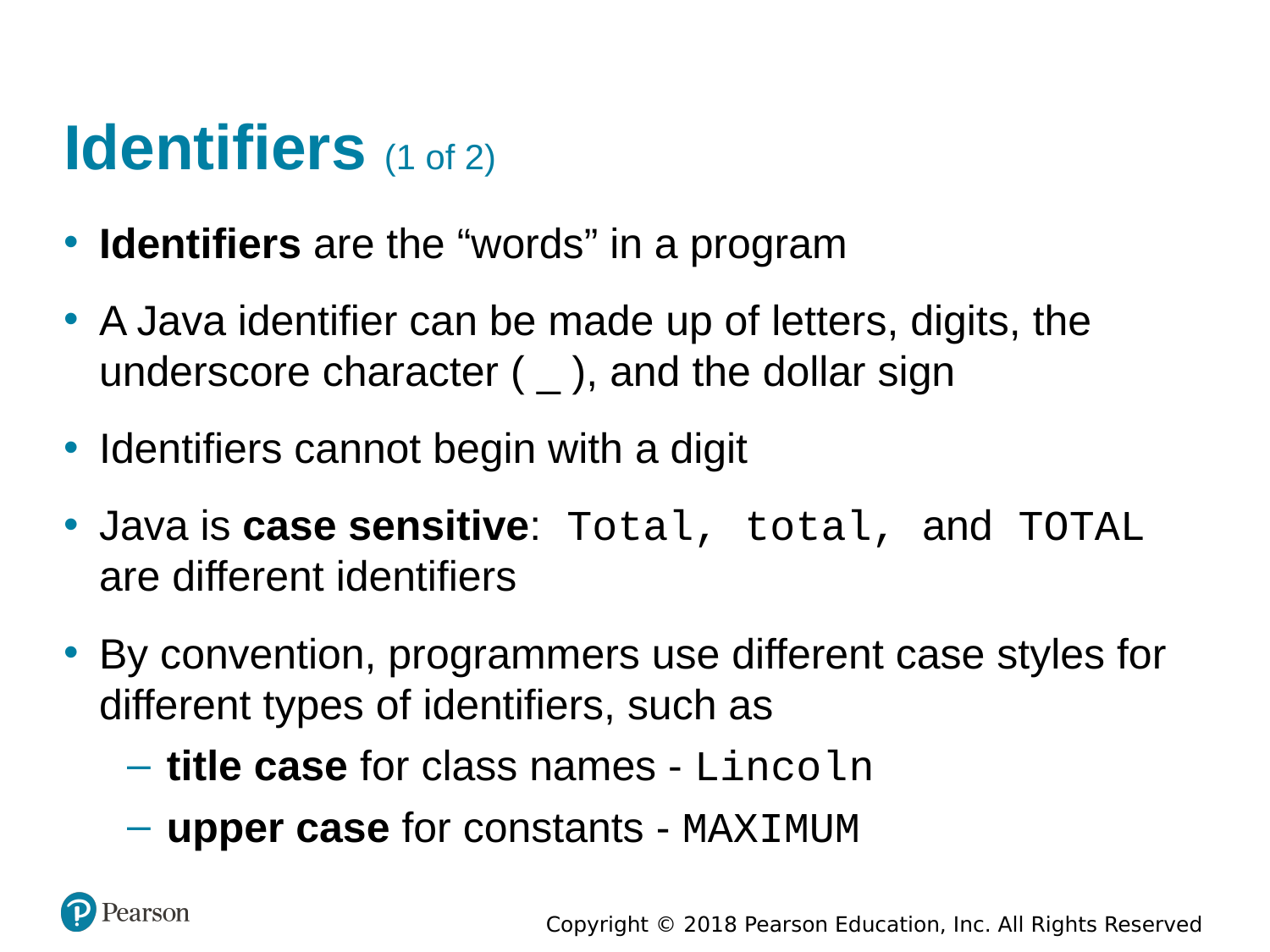

# Identifiers (1 of 2)
Identifiers are the “words” in a program
A Java identifier can be made up of letters, digits, the underscore character ( _ ), and the dollar sign
Identifiers cannot begin with a digit
Java is case sensitive: Total, total, and TOTAL are different identifiers
By convention, programmers use different case styles for different types of identifiers, such as
title case for class names - Linco l n
upper case for constants - MAXIMUM